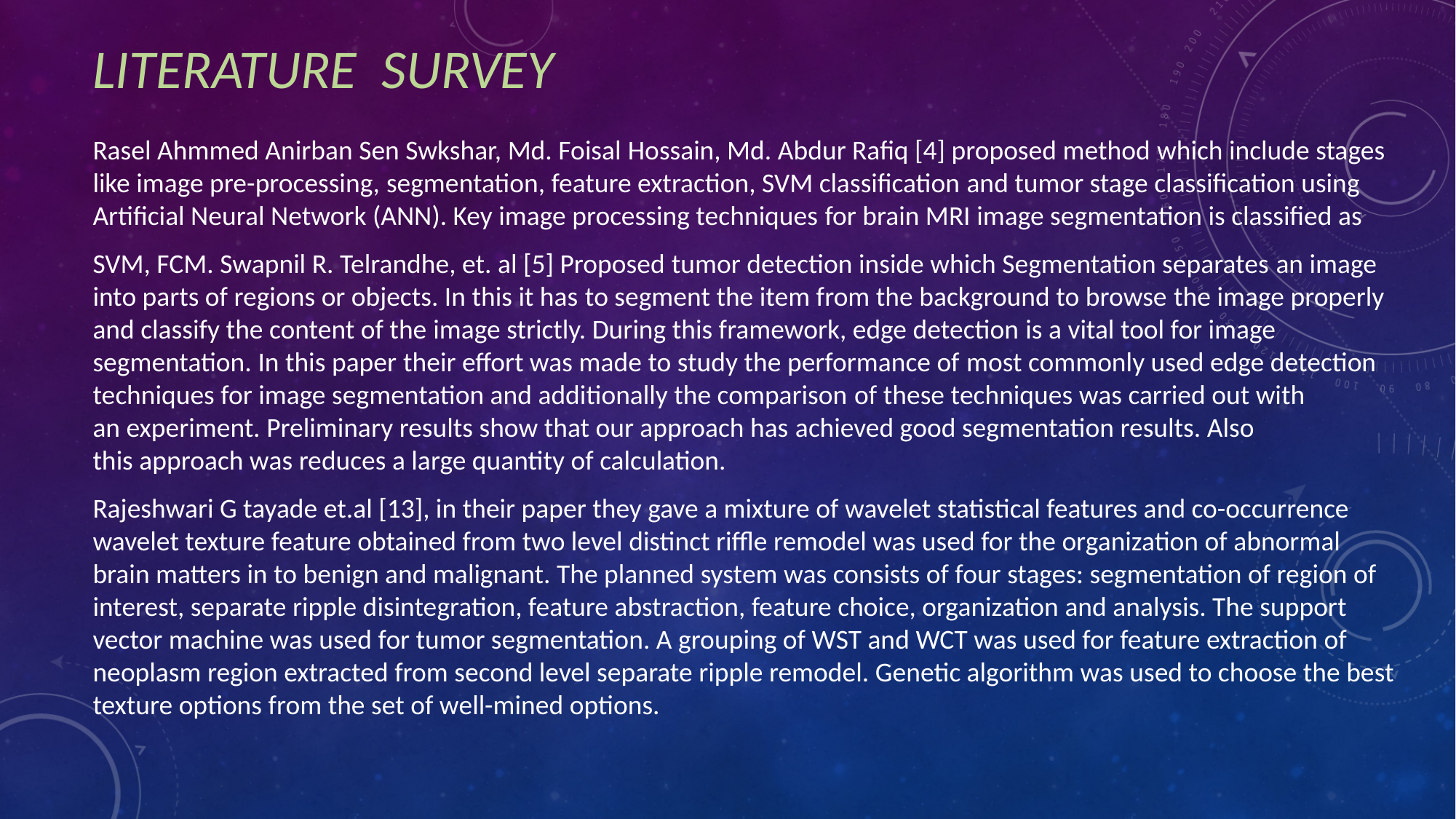

# LITERAtURE  SURVEY
Rasel Ahmmed Anirban Sen Swkshar, Md. Foisal Hossain, Md. Abdur Rafiq [4] proposed method which include stages like image pre-processing, segmentation, feature extraction, SVM classification and tumor stage classification using Artificial Neural Network (ANN). Key image processing techniques for brain MRI image segmentation is classified as
SVM, FCM. Swapnil R. Telrandhe, et. al [5] Proposed tumor detection inside which Segmentation separates an image into parts of regions or objects. In this it has to segment the item from the background to browse the image properly and classify the content of the image strictly. During this framework, edge detection is a vital tool for image segmentation. In this paper their effort was made to study the performance of most commonly used edge detection techniques for image segmentation and additionally the comparison of these techniques was carried out with an experiment. Preliminary results show that our approach has achieved good segmentation results. Also this approach was reduces a large quantity of calculation.
Rajeshwari G tayade et.al [13], in their paper they gave a mixture of wavelet statistical features and co-occurrence wavelet texture feature obtained from two level distinct riffle remodel was used for the organization of abnormal brain matters in to benign and malignant. The planned system was consists of four stages: segmentation of region of interest, separate ripple disintegration, feature abstraction, feature choice, organization and analysis. The support vector machine was used for tumor segmentation. A grouping of WST and WCT was used for feature extraction of neoplasm region extracted from second level separate ripple remodel. Genetic algorithm was used to choose the best texture options from the set of well-mined options.